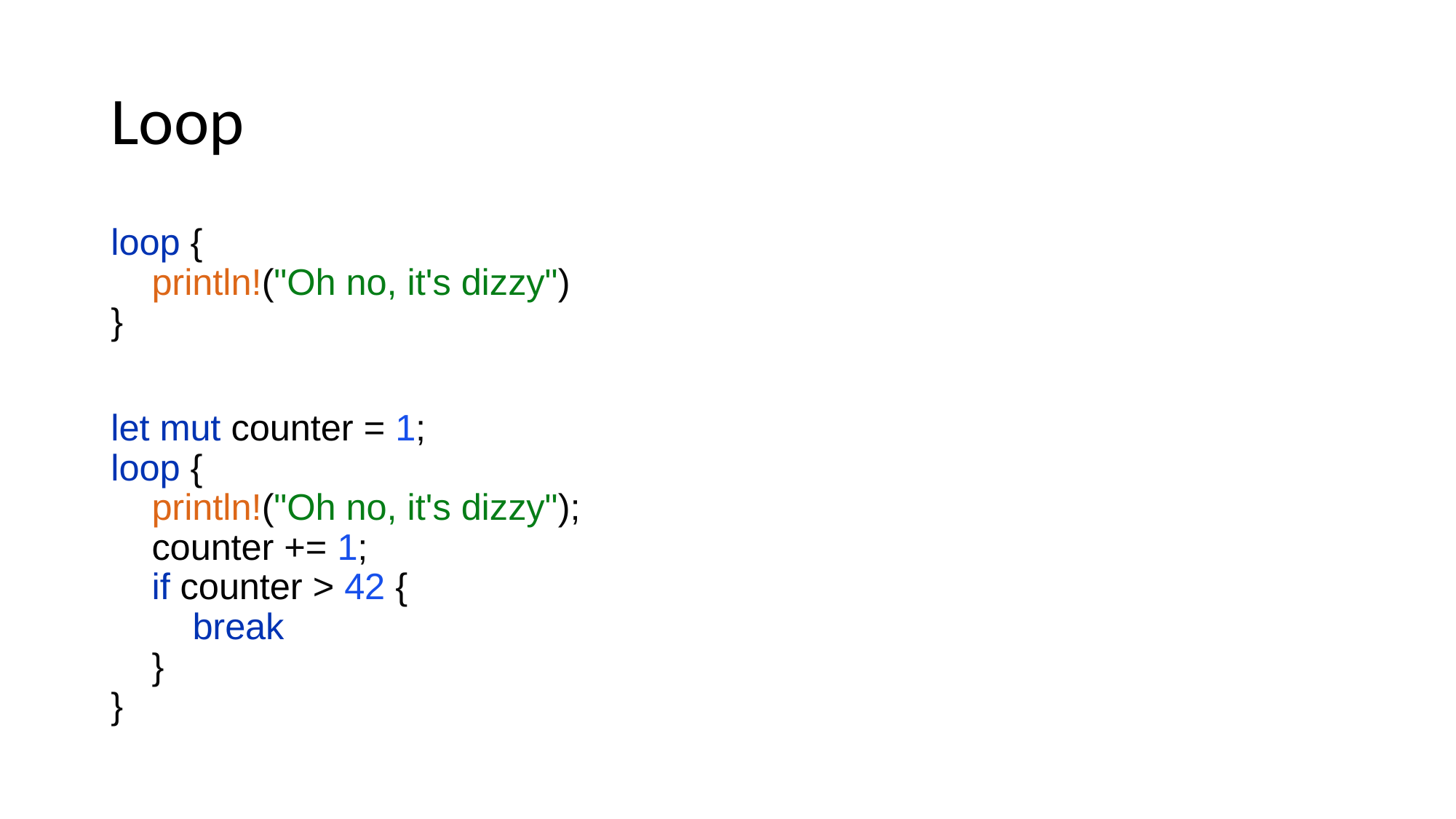

# Loop
loop {
    println!("Oh no, it's dizzy")
}

let mut counter = 1;
loop {
    println!("Oh no, it's dizzy");
    counter += 1;
    if counter > 42 {
        break
    }
}